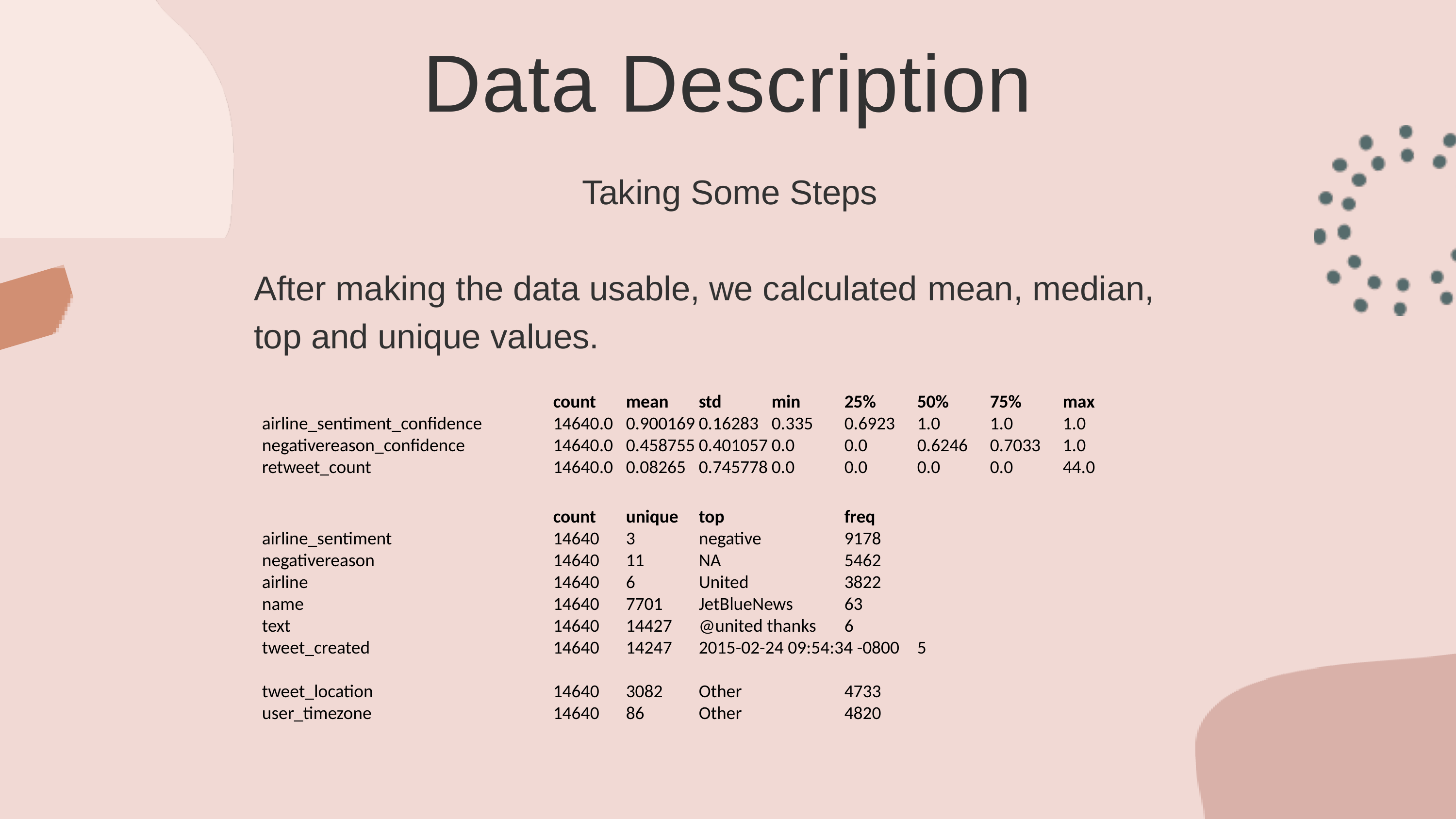

Data Description

Taking Some Steps
After making the data usable, we calculated mean, median, top and unique values.

				count	mean	std	min	25%	50%	75%	max
airline_sentiment_confidence	14640.0	0.900169	0.16283	0.335	0.6923	1.0	1.0	1.0
negativereason_confidence		14640.0	0.458755	0.401057	0.0	0.0	0.6246	0.7033	1.0
retweet_count			14640.0	0.08265	0.745778	0.0	0.0	0.0	0.0	44.0
				count	unique	top		freq
airline_sentiment			14640	3	negative		9178
negativereason			14640	11	NA		5462
airline				14640	6	United		3822
name				14640	7701	JetBlueNews	63
text				14640	14427	@united thanks	6
tweet_created			14640	14247	2015-02-24 09:54:34 -0800	5
tweet_location			14640	3082	Other		4733
user_timezone			14640	86	Other		4820